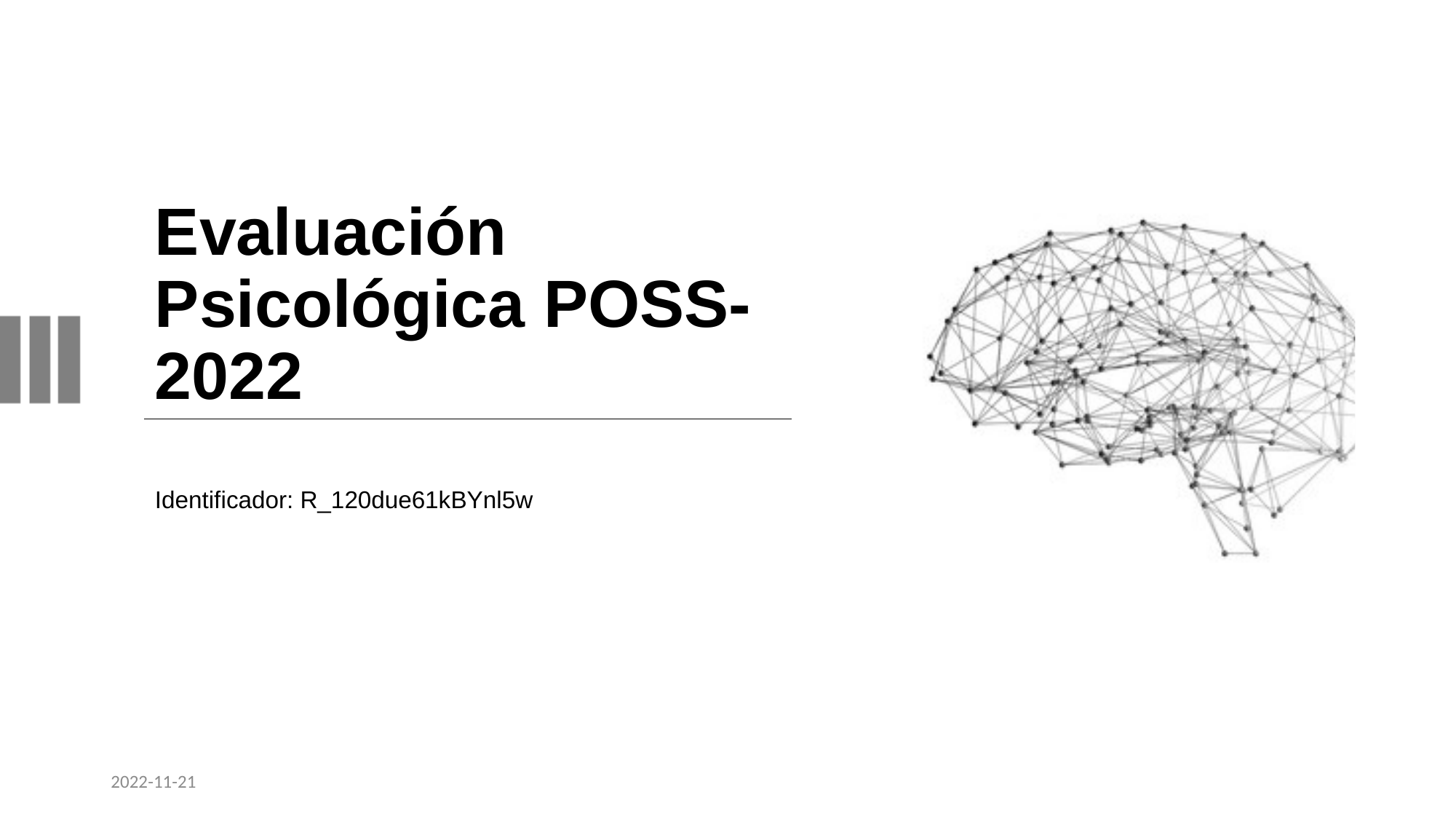

# Evaluación Psicológica POSS-2022
Identificador: R_120due61kBYnl5w
2022-11-21